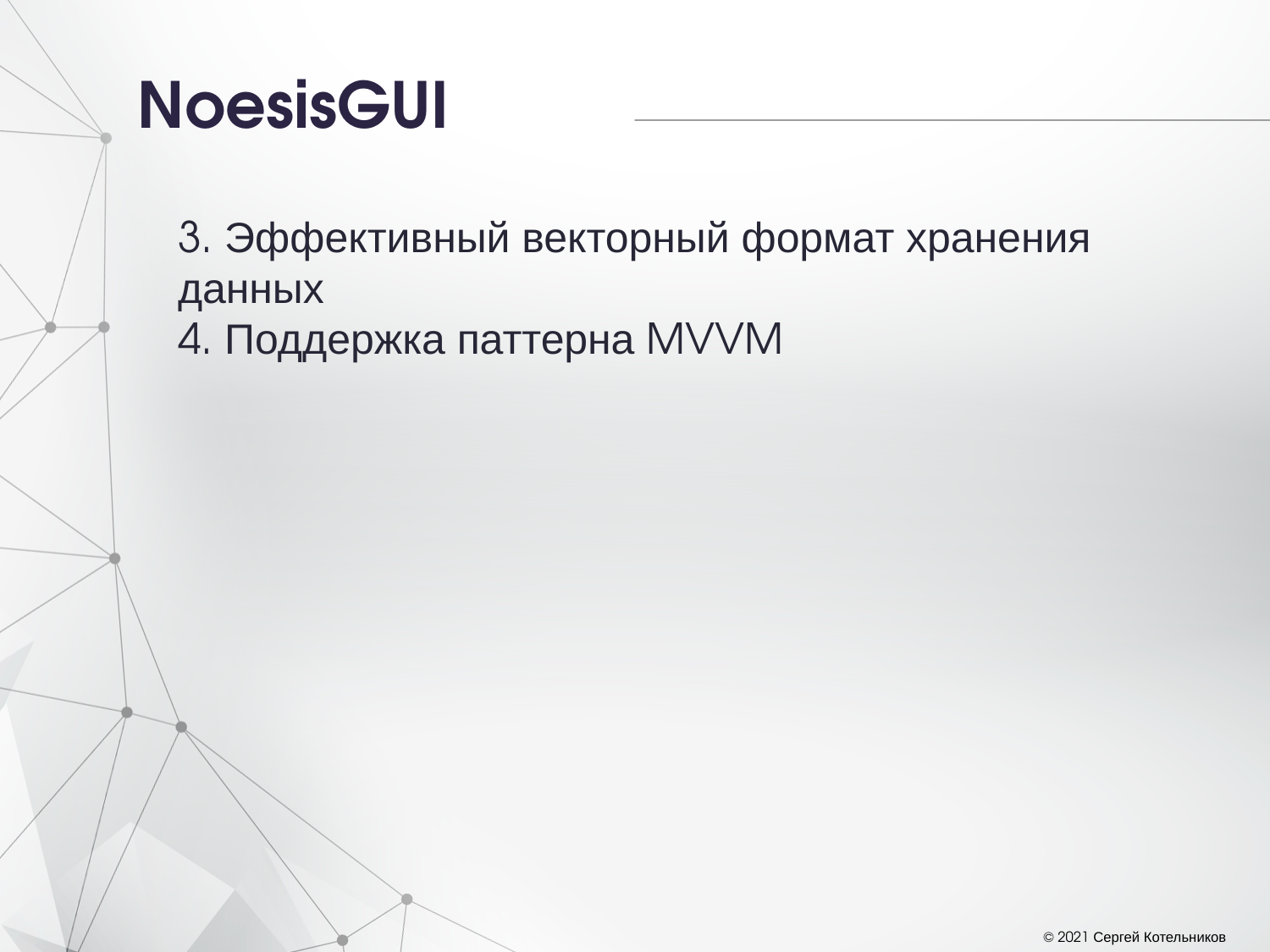

# NoesisGUI
3. Эффективный векторный формат хранения данных
4. Поддержка паттерна MVVM
© 2021 Сергей Котельников